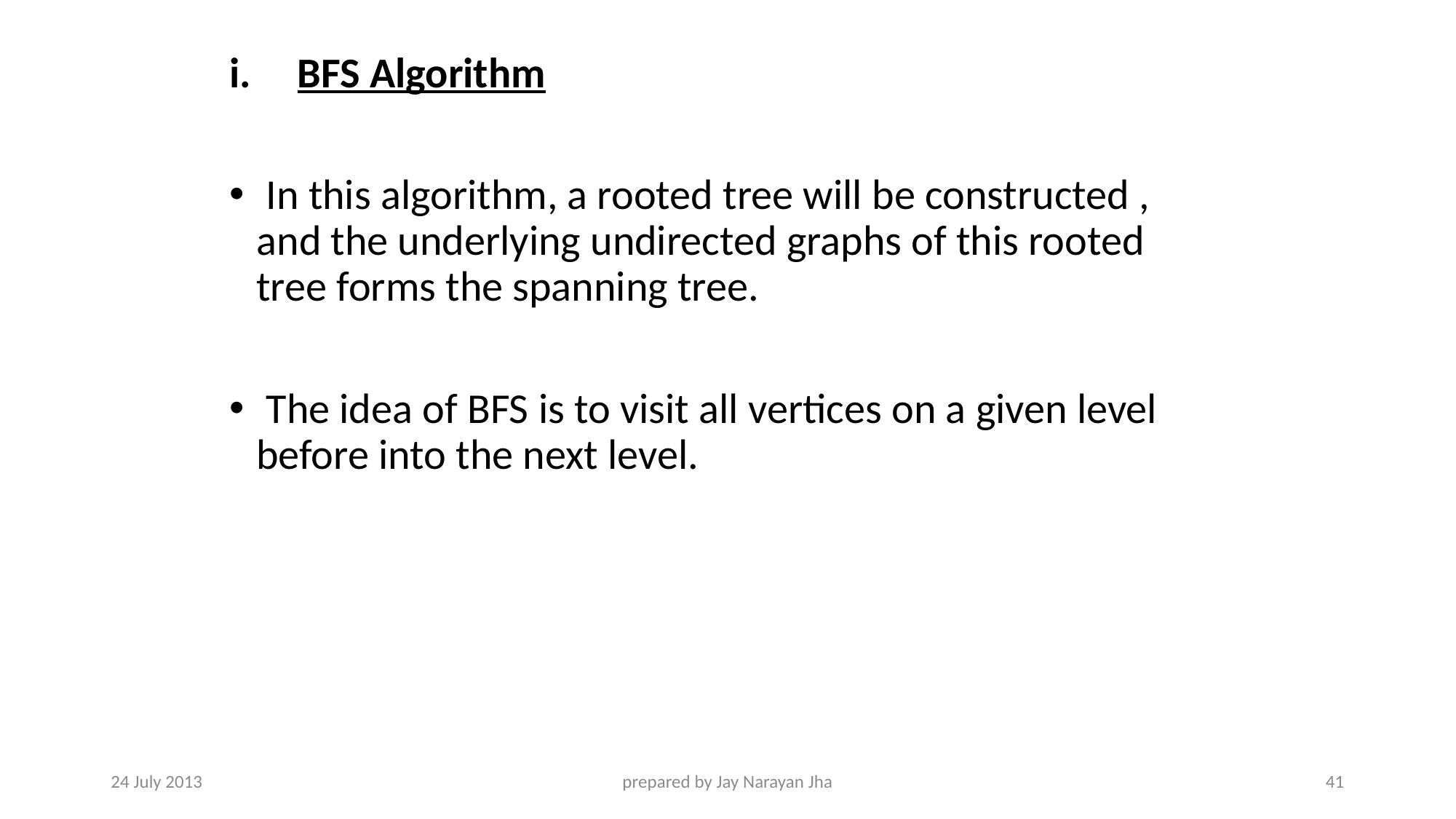

BFS Algorithm

 In this algorithm, a rooted tree will be constructed , and the underlying undirected graphs of this rooted tree forms the spanning tree.

 The idea of BFS is to visit all vertices on a given level before into the next level.

24 July 2013
prepared by Jay Narayan Jha
41